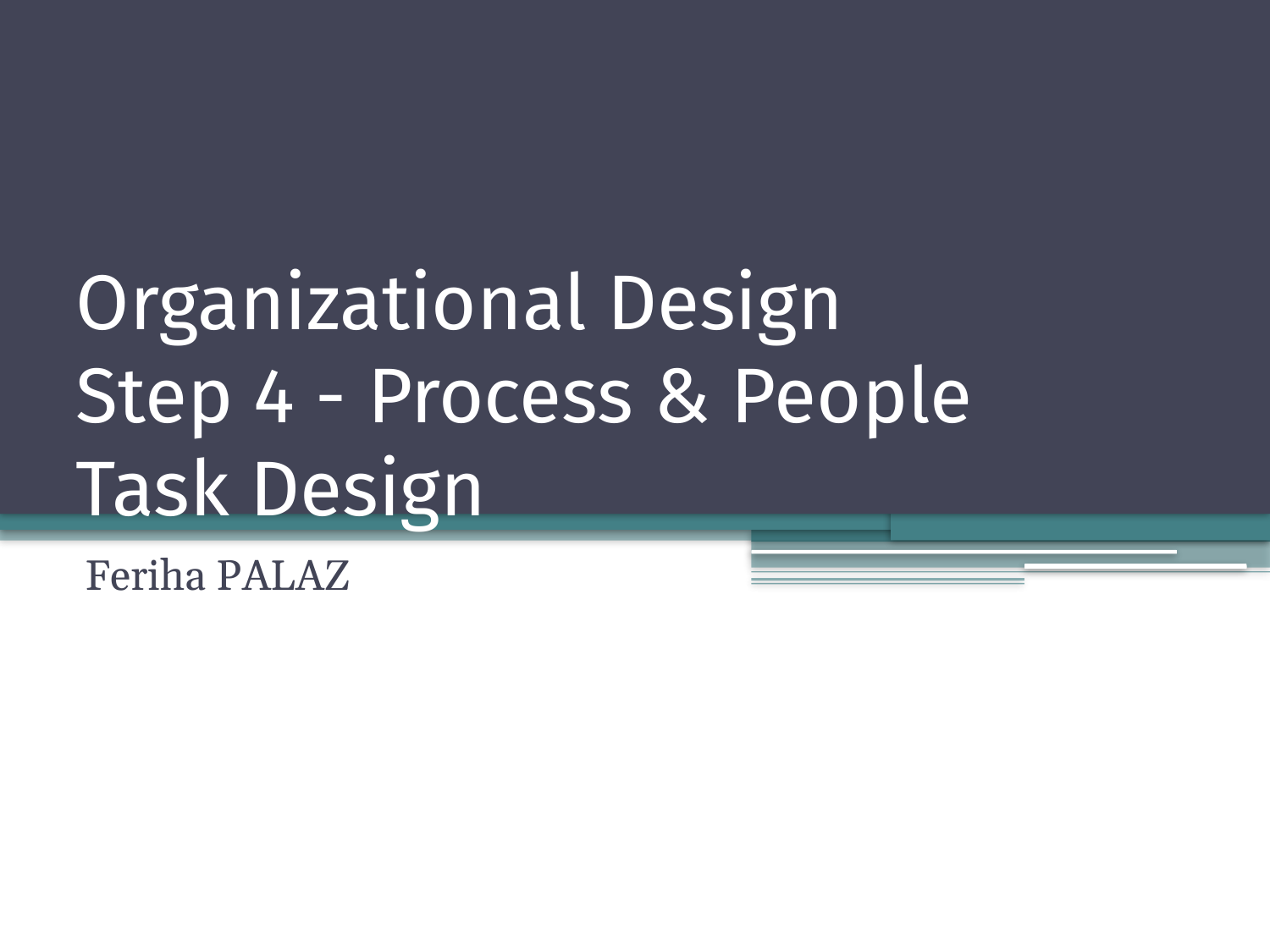

# Organizational Design Step 4 - Process & People Task Design
Feriha PALAZ